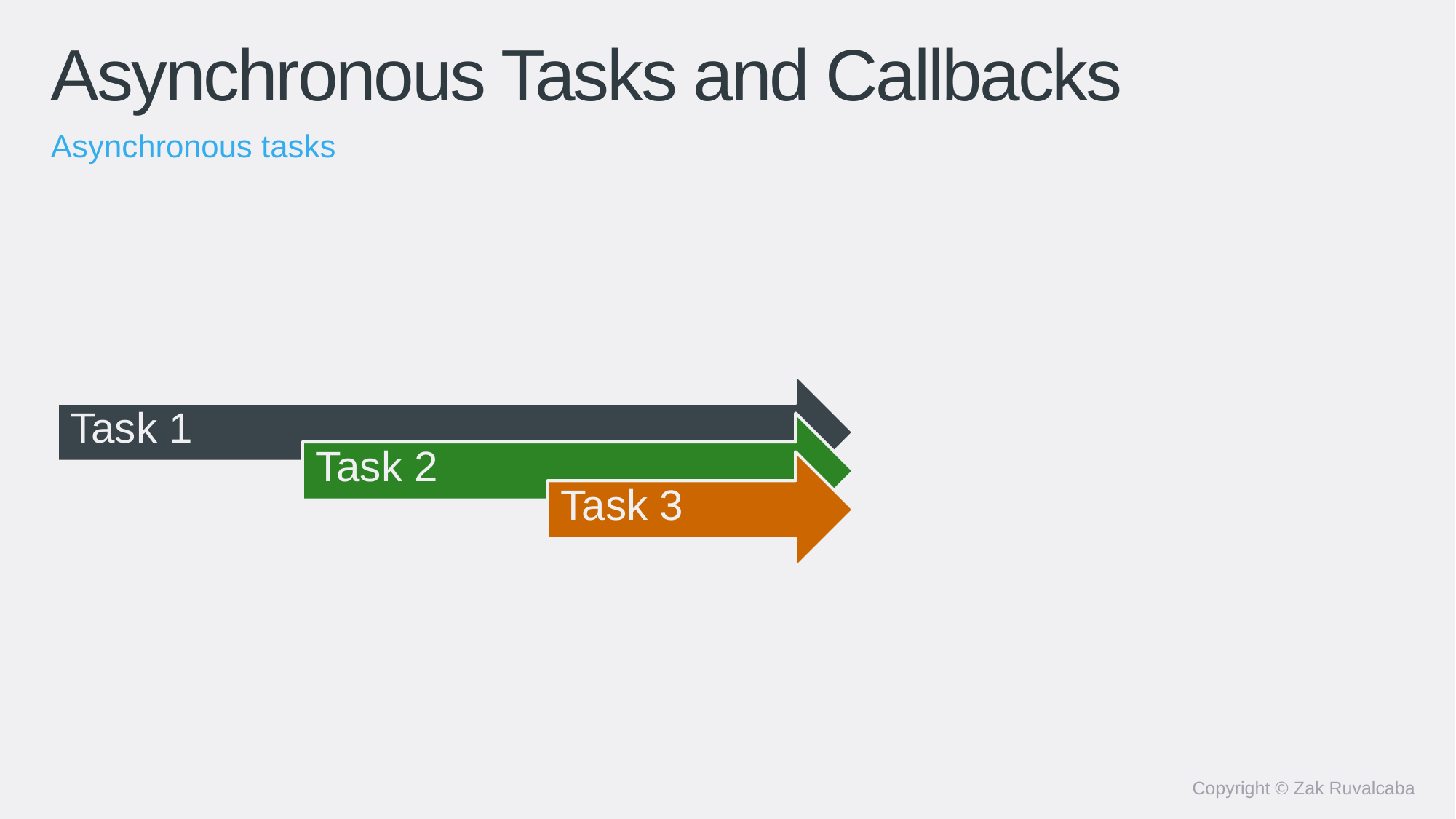

# Asynchronous Tasks and Callbacks
Asynchronous tasks
Task 1
Task 2
Task 3